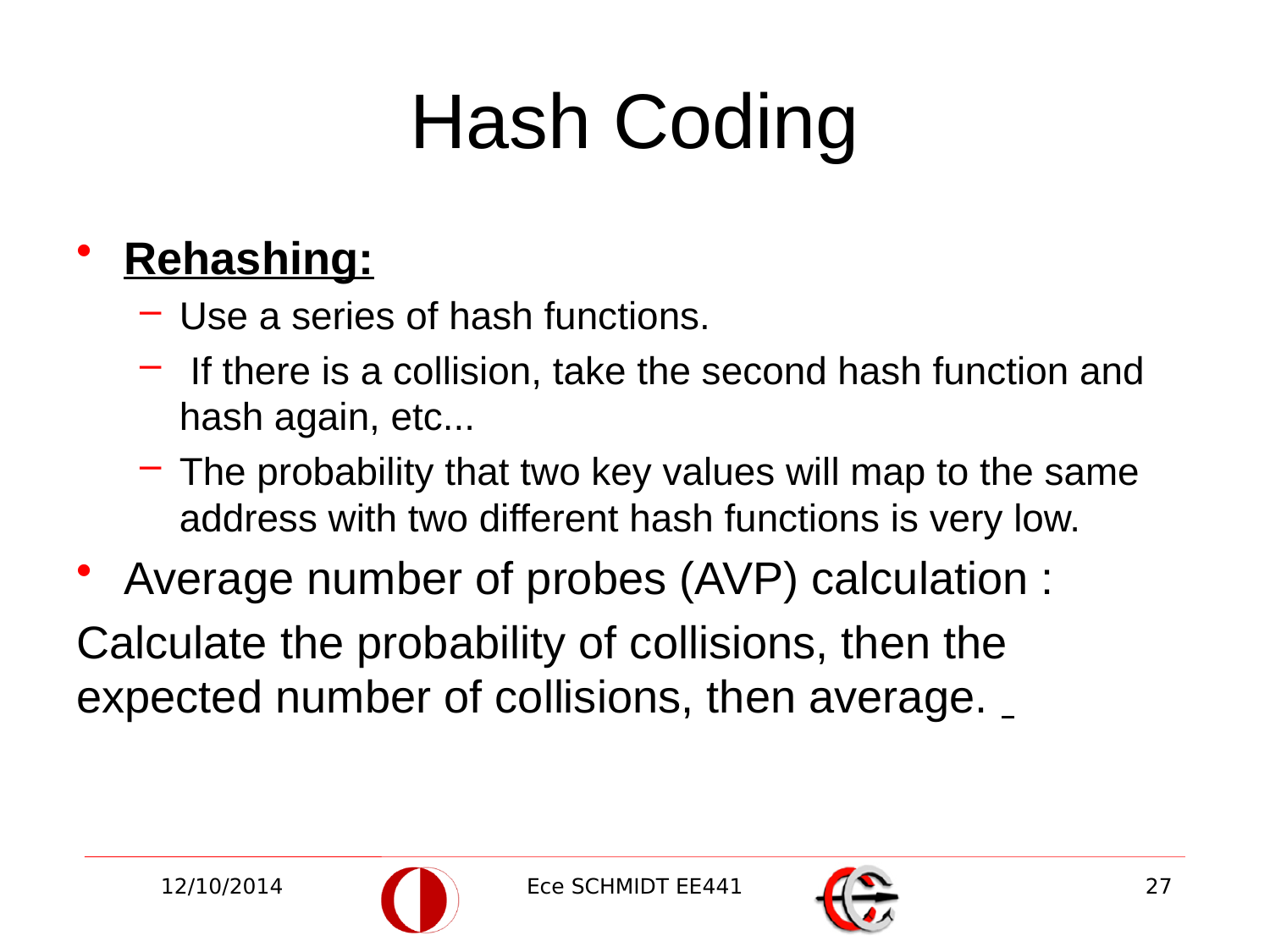

# Hash Coding
Rehashing:
Use a series of hash functions.
 If there is a collision, take the second hash function and hash again, etc...
The probability that two key values will map to the same address with two different hash functions is very low.
Average number of probes (AVP) calculation :
Calculate the probability of collisions, then the expected number of collisions, then average.
12/10/2014
Ece SCHMIDT EE441
27